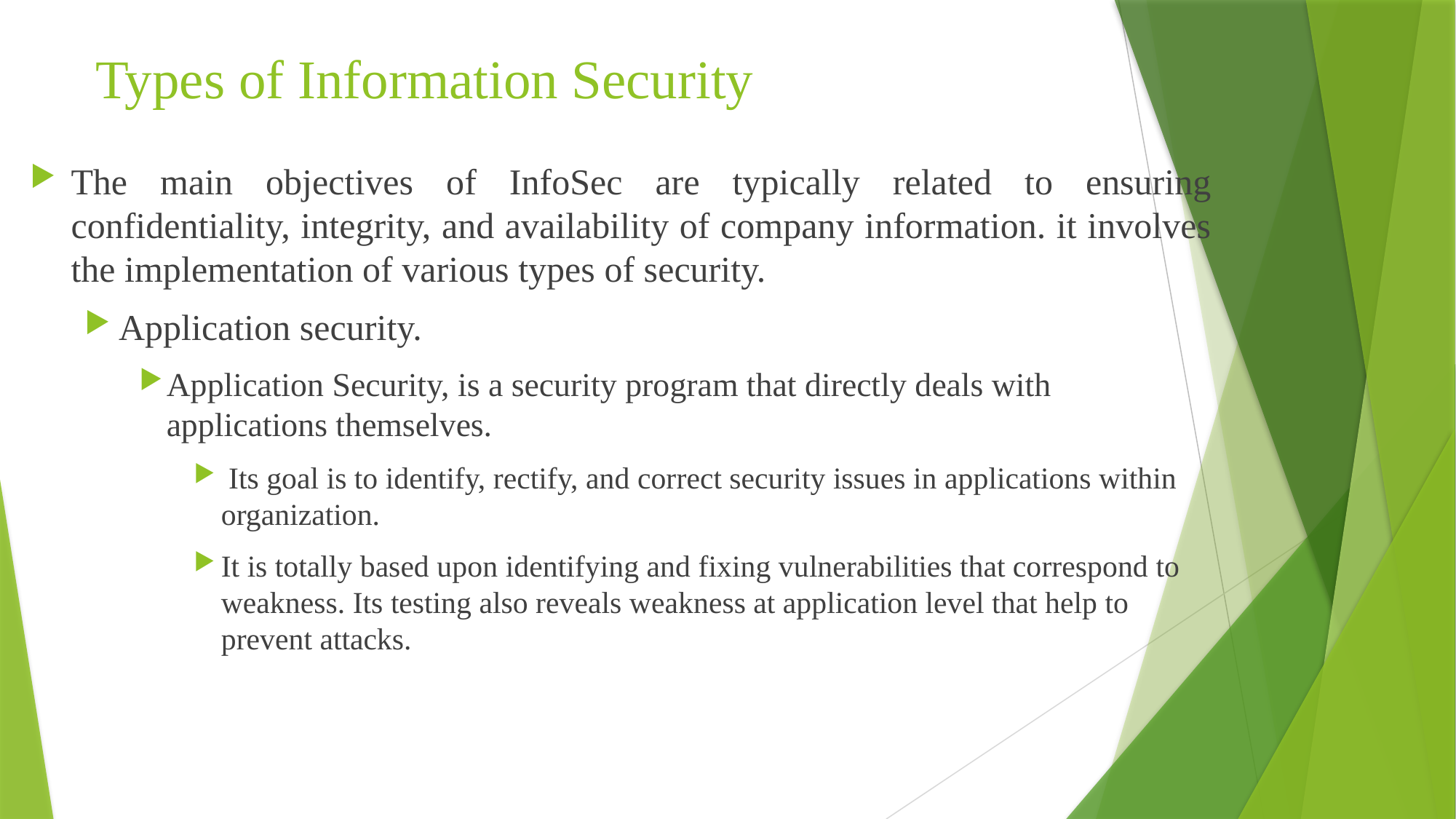

# Types of Information Security
The main objectives of InfoSec are typically related to ensuring confidentiality, integrity, and availability of company information. it involves the implementation of various types of security.
Application security.
Application Security, is a security program that directly deals with applications themselves.
 Its goal is to identify, rectify, and correct security issues in applications within organization.
It is totally based upon identifying and fixing vulnerabilities that correspond to weakness. Its testing also reveals weakness at application level that help to prevent attacks.